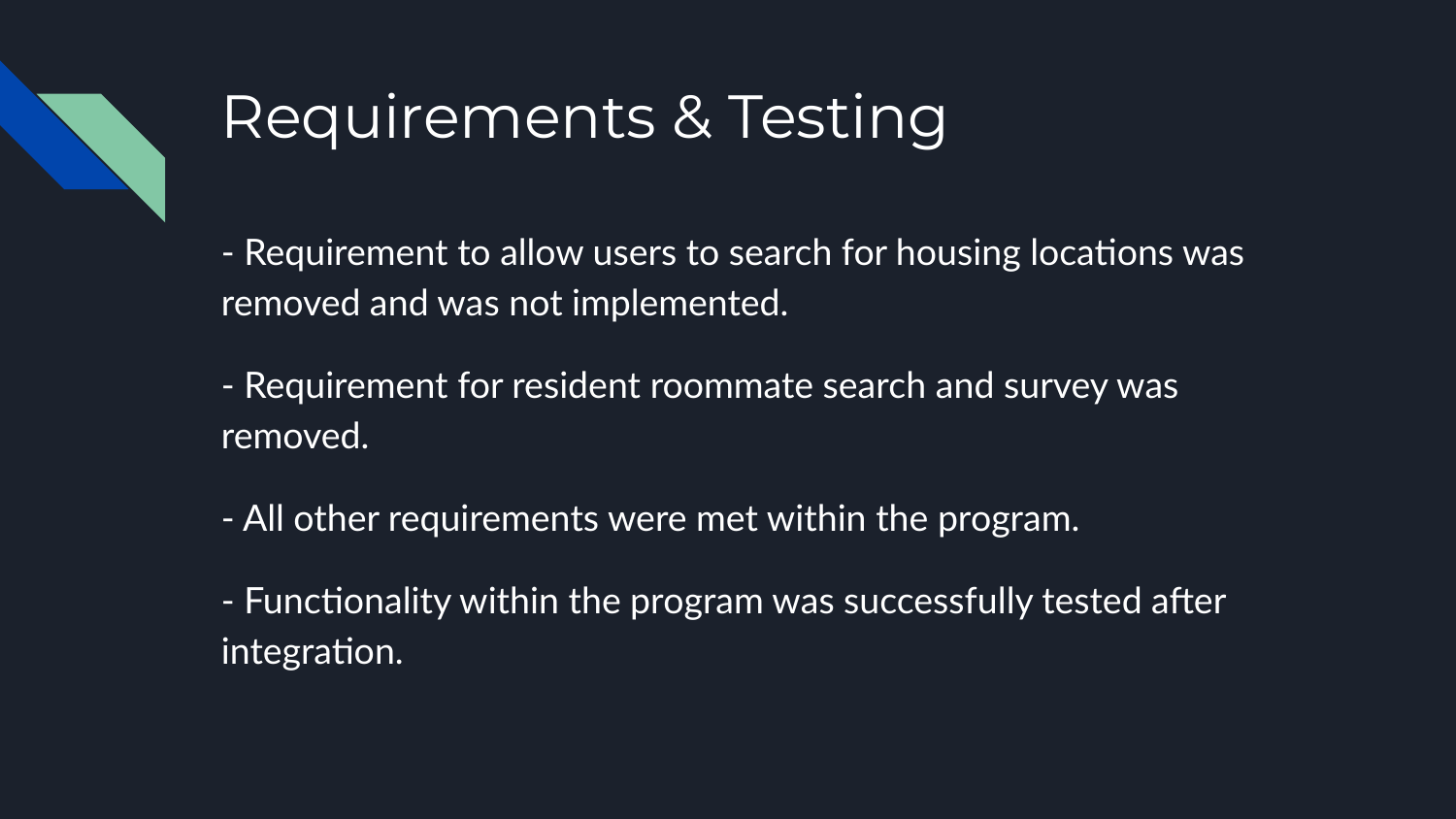

# Requirements & Testing
- Requirement to allow users to search for housing locations was removed and was not implemented.
- Requirement for resident roommate search and survey was removed.
- All other requirements were met within the program.
- Functionality within the program was successfully tested after integration.